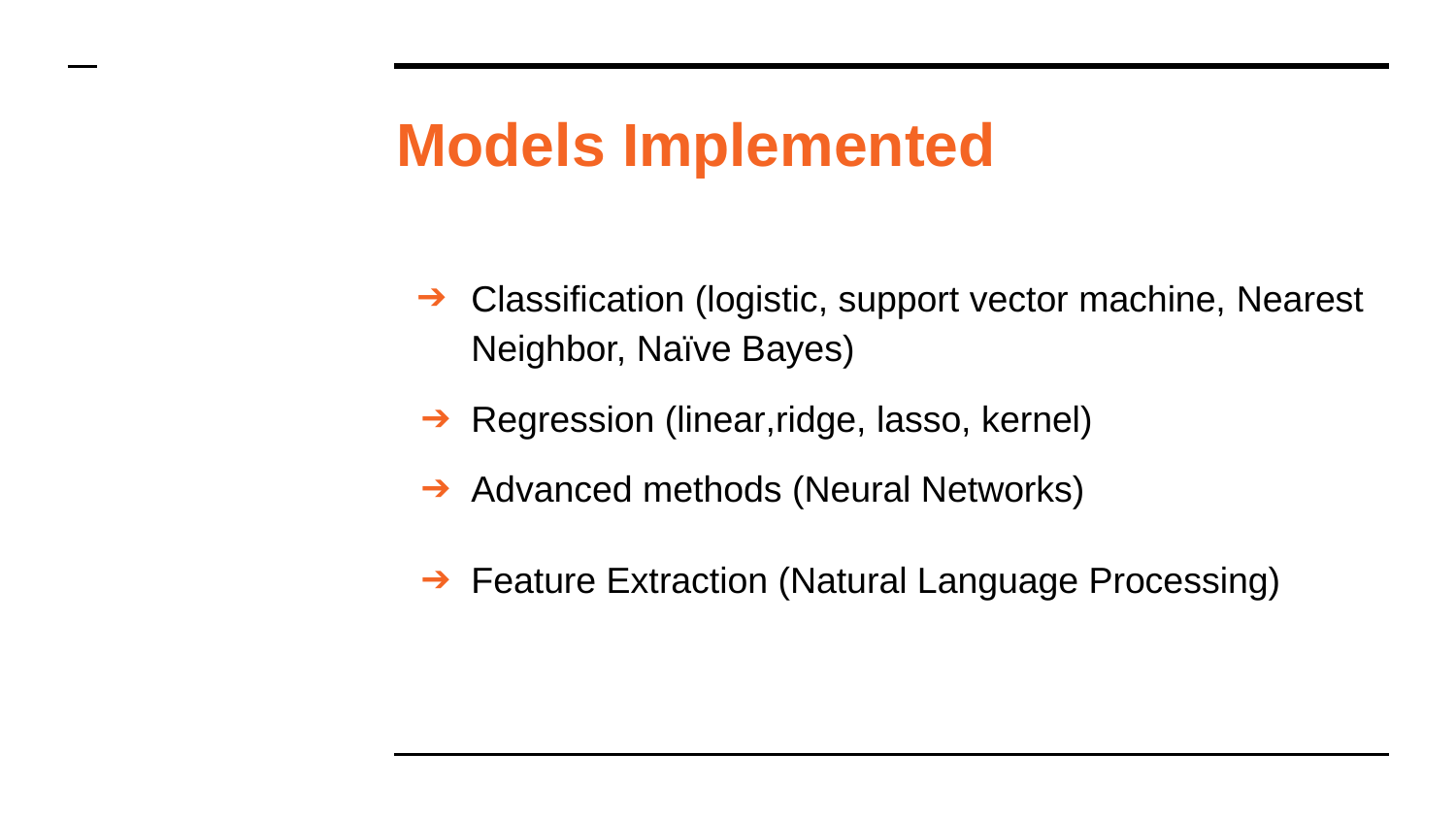

# Models Implemented
Classification (logistic, support vector machine, Nearest Neighbor, Naïve Bayes)
Regression (linear,ridge, lasso, kernel)
Advanced methods (Neural Networks)
Feature Extraction (Natural Language Processing)